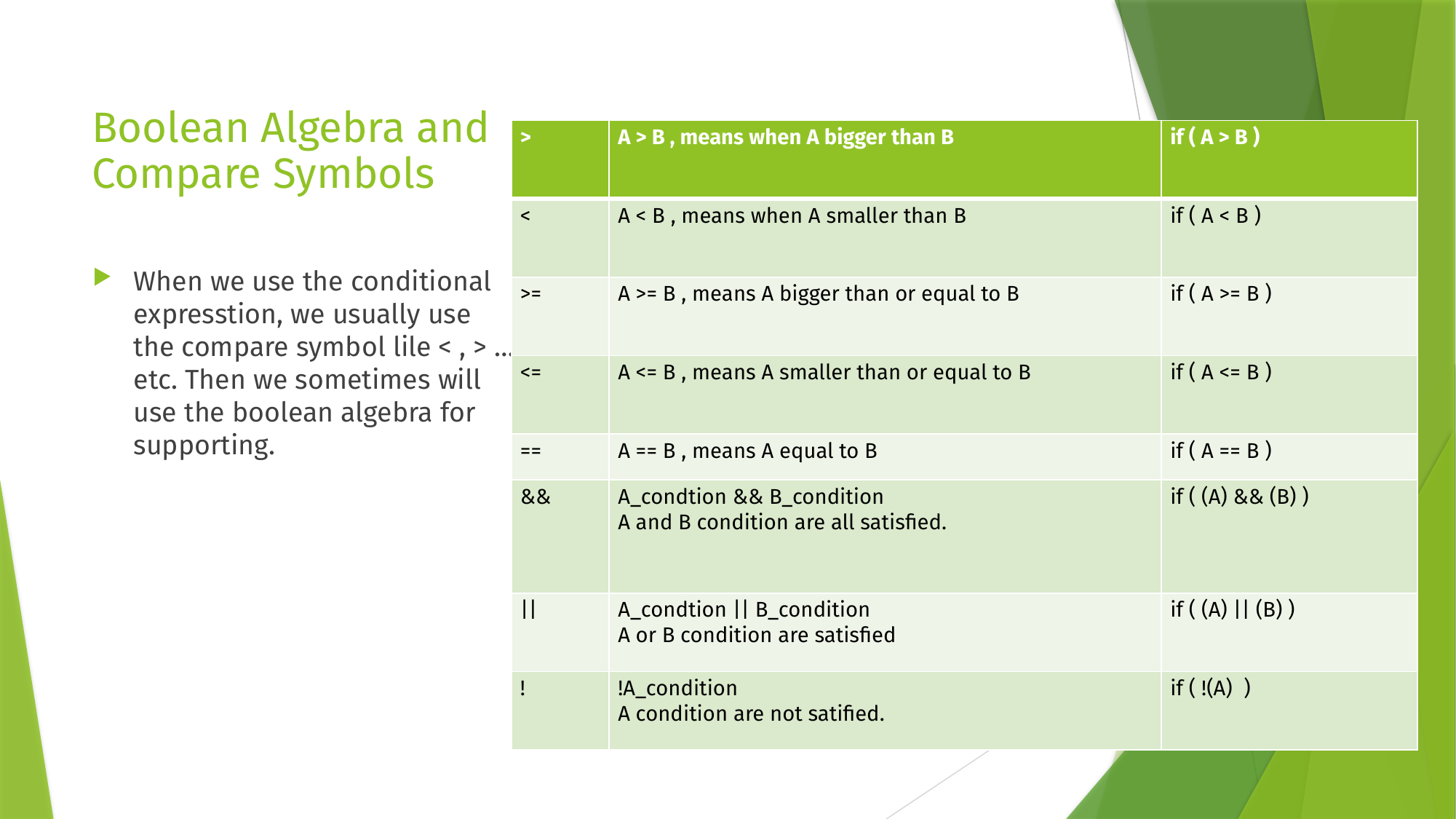

Boolean Algebra and Compare Symbols
| >​ | A > B , means when A bigger than B ​ | if ( A > B )​ |
| --- | --- | --- |
| <​ | A < B , means when A smaller than B ​ | if ( A < B )​ |
| >=​ | A >= B , means A bigger than or equal to B​ | if ( A >= B ) ​ |
| <=​ | A <= B , means A smaller than or equal to B​ | if ( A <= B )​ |
| ==​ | A == B , means A equal to B ​ | if ( A == B )​ |
| &&​ | A\_condtion && B\_condition ​ A and B condition are all satisfied.​ | if ( (A) && (B) )​ |
| ||​ | A\_condtion || B\_condition ​ A or B condition are satisfied​ | if ( (A) || (B) )​ |
| !​ | !A\_condition ​ A condition are not satified.​ | if ( !(A)  )​ |
When we use the conditional expresstion, we usually use the compare symbol lile < , > …etc. Then we sometimes will use the boolean algebra for supporting.